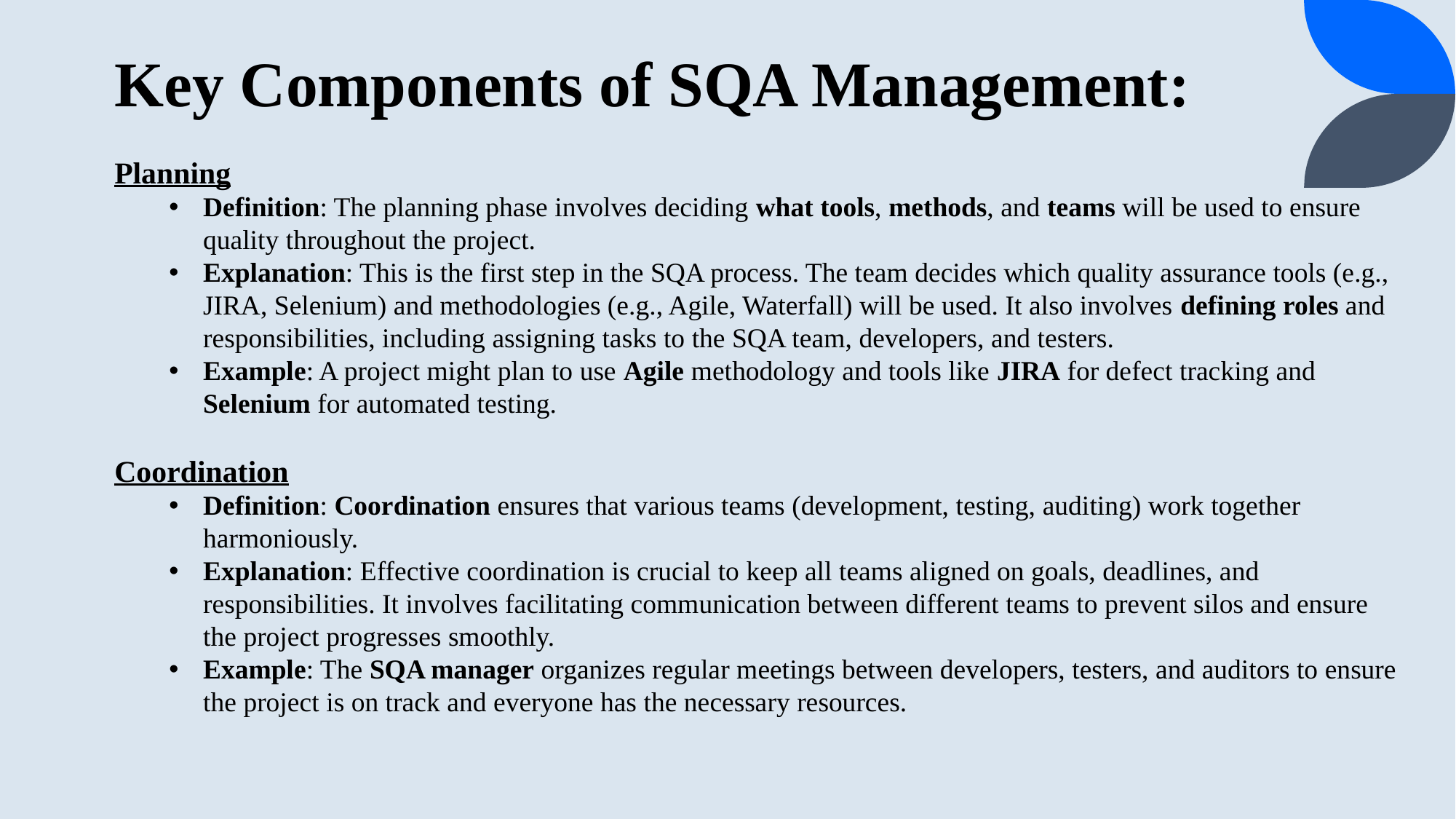

# Key Components of SQA Management:
Planning
Definition: The planning phase involves deciding what tools, methods, and teams will be used to ensure quality throughout the project.
Explanation: This is the first step in the SQA process. The team decides which quality assurance tools (e.g., JIRA, Selenium) and methodologies (e.g., Agile, Waterfall) will be used. It also involves defining roles and responsibilities, including assigning tasks to the SQA team, developers, and testers.
Example: A project might plan to use Agile methodology and tools like JIRA for defect tracking and Selenium for automated testing.

Coordination
Definition: Coordination ensures that various teams (development, testing, auditing) work together harmoniously.
Explanation: Effective coordination is crucial to keep all teams aligned on goals, deadlines, and responsibilities. It involves facilitating communication between different teams to prevent silos and ensure the project progresses smoothly.
Example: The SQA manager organizes regular meetings between developers, testers, and auditors to ensure the project is on track and everyone has the necessary resources.